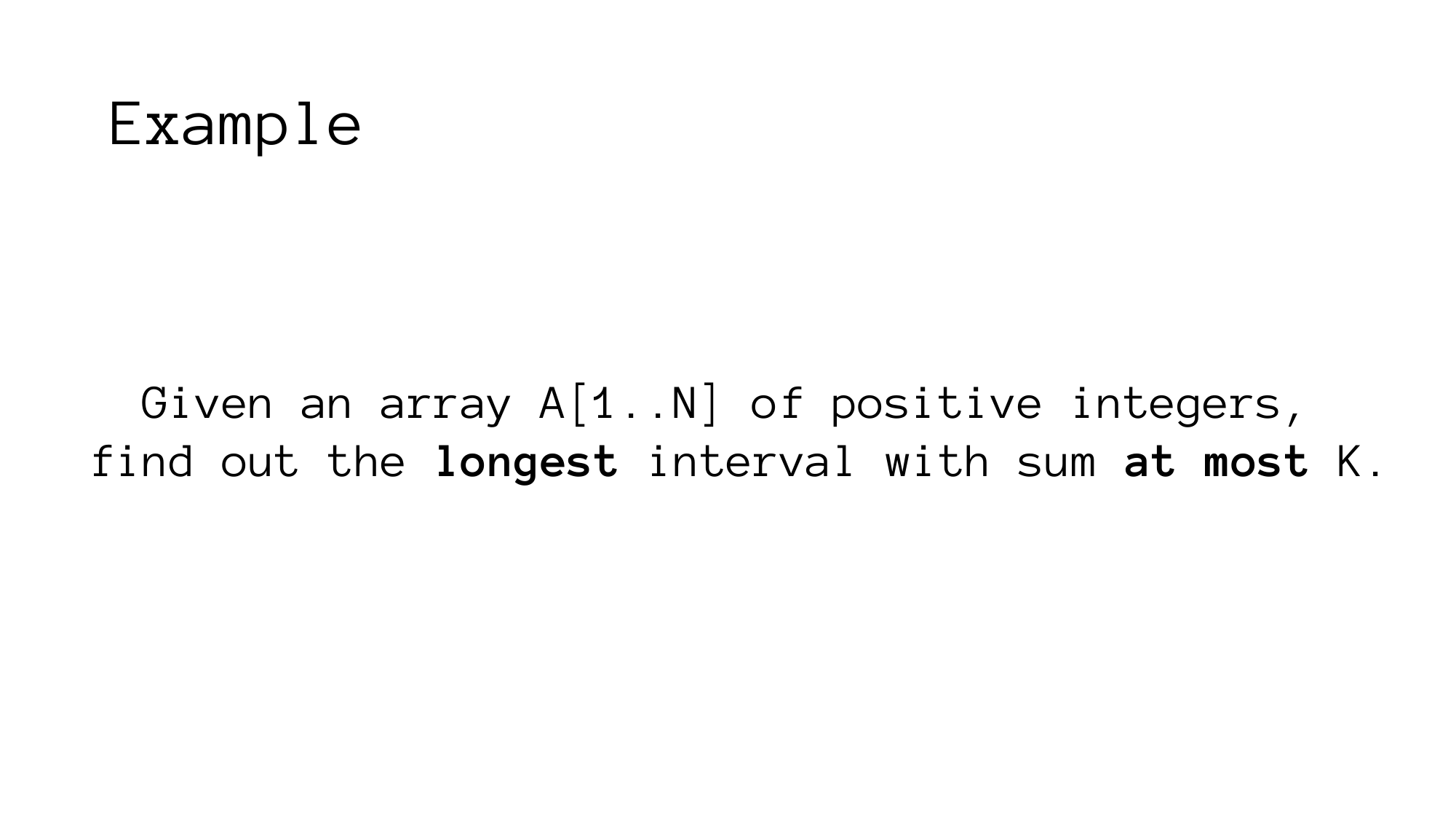

# Example
Given an array A[1..N] of positive integers,
 find out the longest interval with sum at most K.